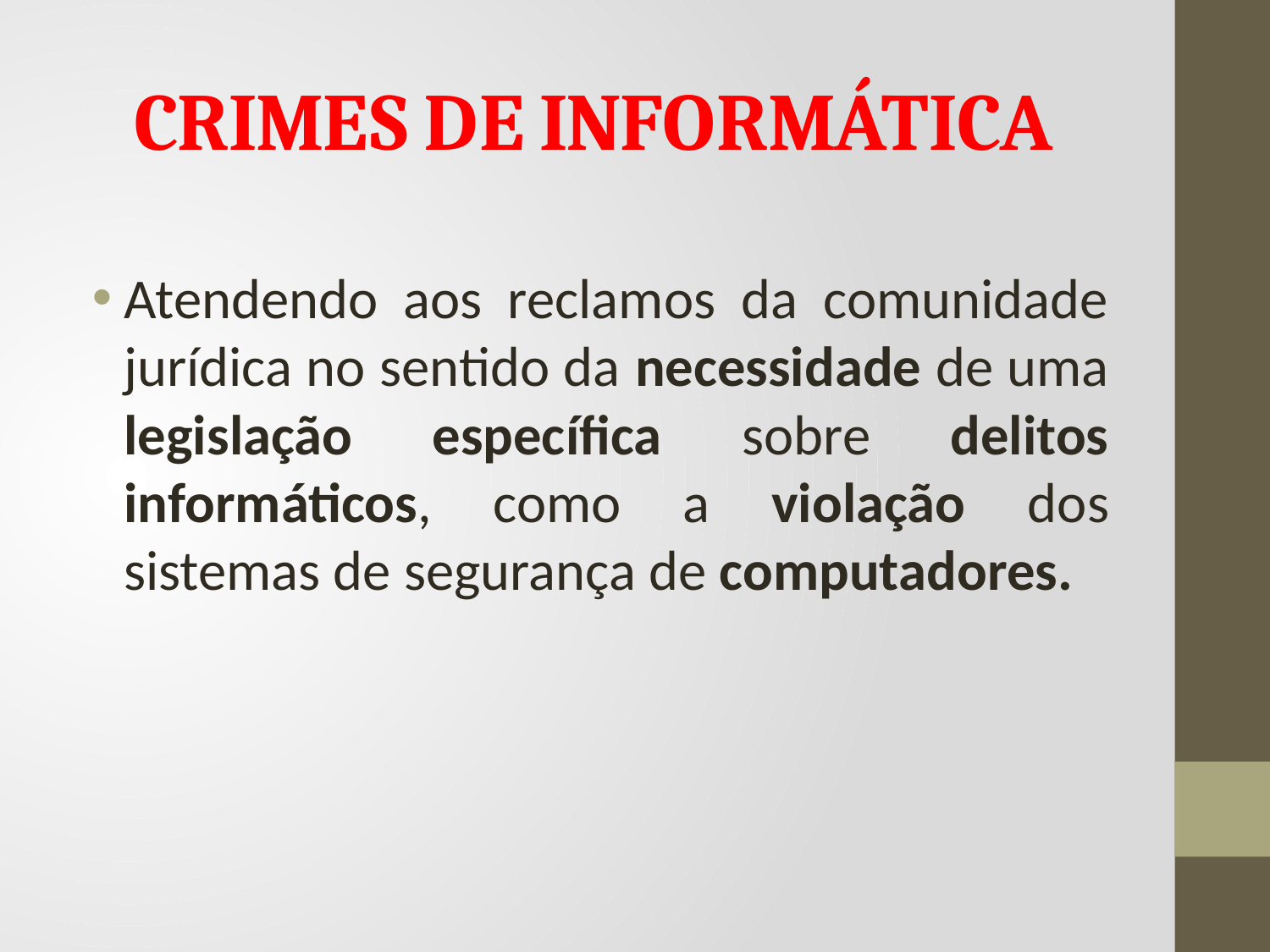

# CRIMES DE INFORMÁTICA
Atendendo aos reclamos da comunidade jurídica no sentido da necessidade de uma legislação específica sobre delitos informáticos, como a violação dos sistemas de segurança de computadores.